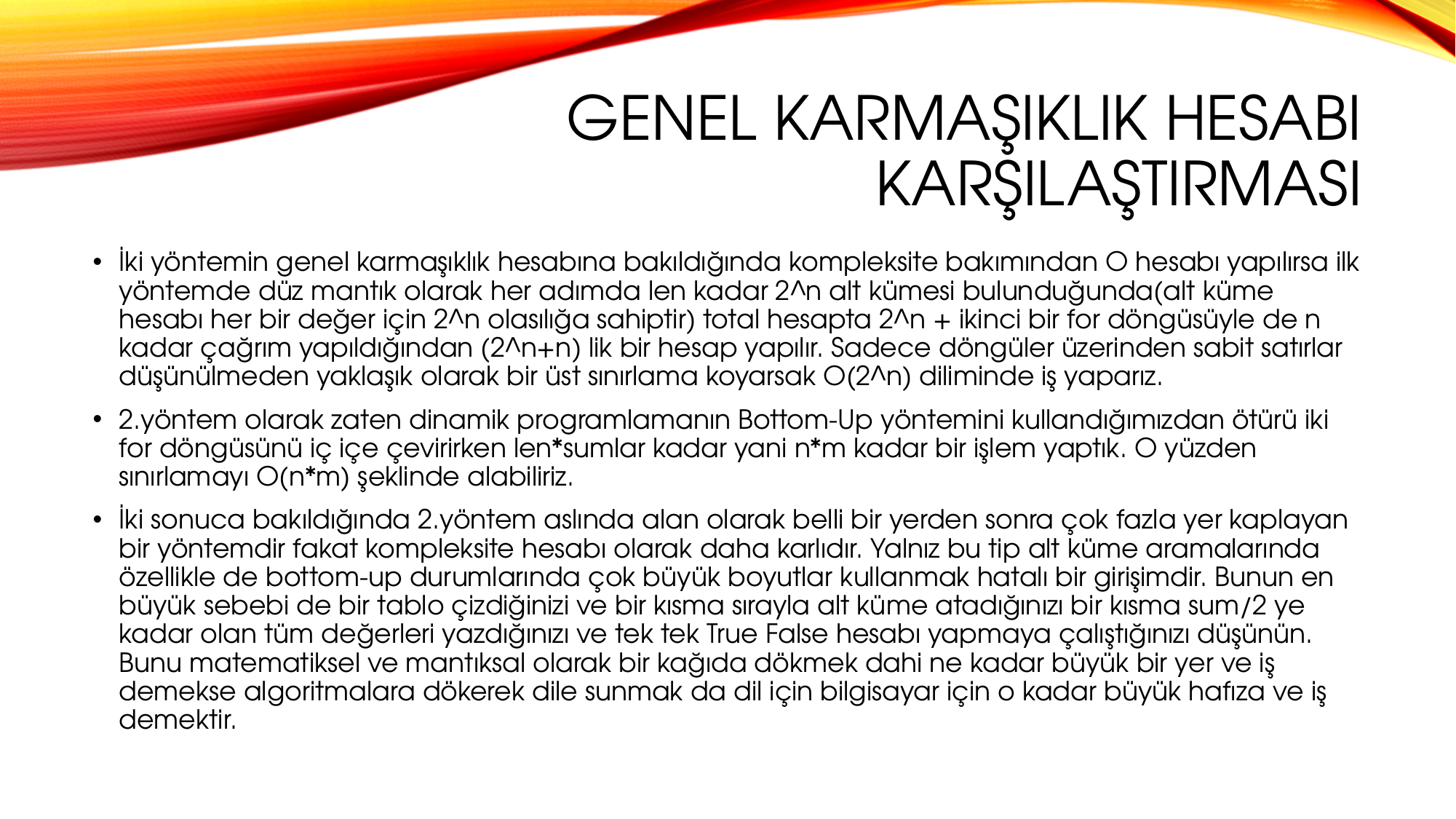

# GENEL KARMAŞIKLIK HESABI KARŞILAŞTIRMASI
İki yöntemin genel karmaşıklık hesabına bakıldığında kompleksite bakımından O hesabı yapılırsa ilk yöntemde düz mantık olarak her adımda len kadar 2^n alt kümesi bulunduğunda(alt küme hesabı her bir değer için 2^n olasılığa sahiptir) total hesapta 2^n + ikinci bir for döngüsüyle de n kadar çağrım yapıldığından (2^n+n) lik bir hesap yapılır. Sadece döngüler üzerinden sabit satırlar düşünülmeden yaklaşık olarak bir üst sınırlama koyarsak O(2^n) diliminde iş yaparız.
2.yöntem olarak zaten dinamik programlamanın Bottom-Up yöntemini kullandığımızdan ötürü iki for döngüsünü iç içe çevirirken len*sumlar kadar yani n*m kadar bir işlem yaptık. O yüzden sınırlamayı O(n*m) şeklinde alabiliriz.
İki sonuca bakıldığında 2.yöntem aslında alan olarak belli bir yerden sonra çok fazla yer kaplayan bir yöntemdir fakat kompleksite hesabı olarak daha karlıdır. Yalnız bu tip alt küme aramalarında özellikle de bottom-up durumlarında çok büyük boyutlar kullanmak hatalı bir girişimdir. Bunun en büyük sebebi de bir tablo çizdiğinizi ve bir kısma sırayla alt küme atadığınızı bir kısma sum/2 ye kadar olan tüm değerleri yazdığınızı ve tek tek True False hesabı yapmaya çalıştığınızı düşünün. Bunu matematiksel ve mantıksal olarak bir kağıda dökmek dahi ne kadar büyük bir yer ve iş demekse algoritmalara dökerek dile sunmak da dil için bilgisayar için o kadar büyük hafıza ve iş demektir.